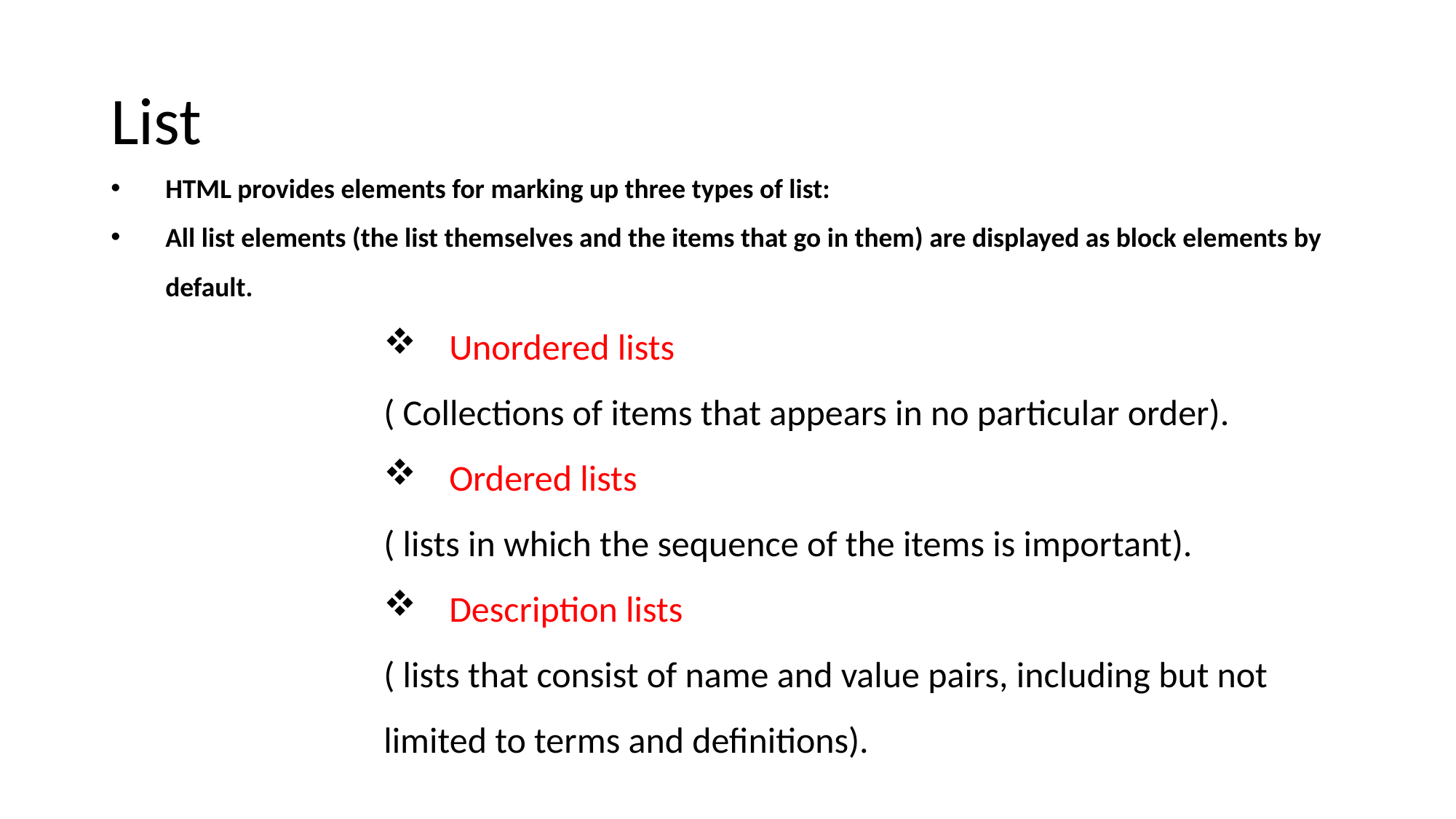

List
HTML provides elements for marking up three types of list:
All list elements (the list themselves and the items that go in them) are displayed as block elements by default.
   Unordered lists
( Collections of items that appears in no particular order).
   Ordered lists
( lists in which the sequence of the items is important).
   Description lists
( lists that consist of name and value pairs, including but not limited to terms and definitions).